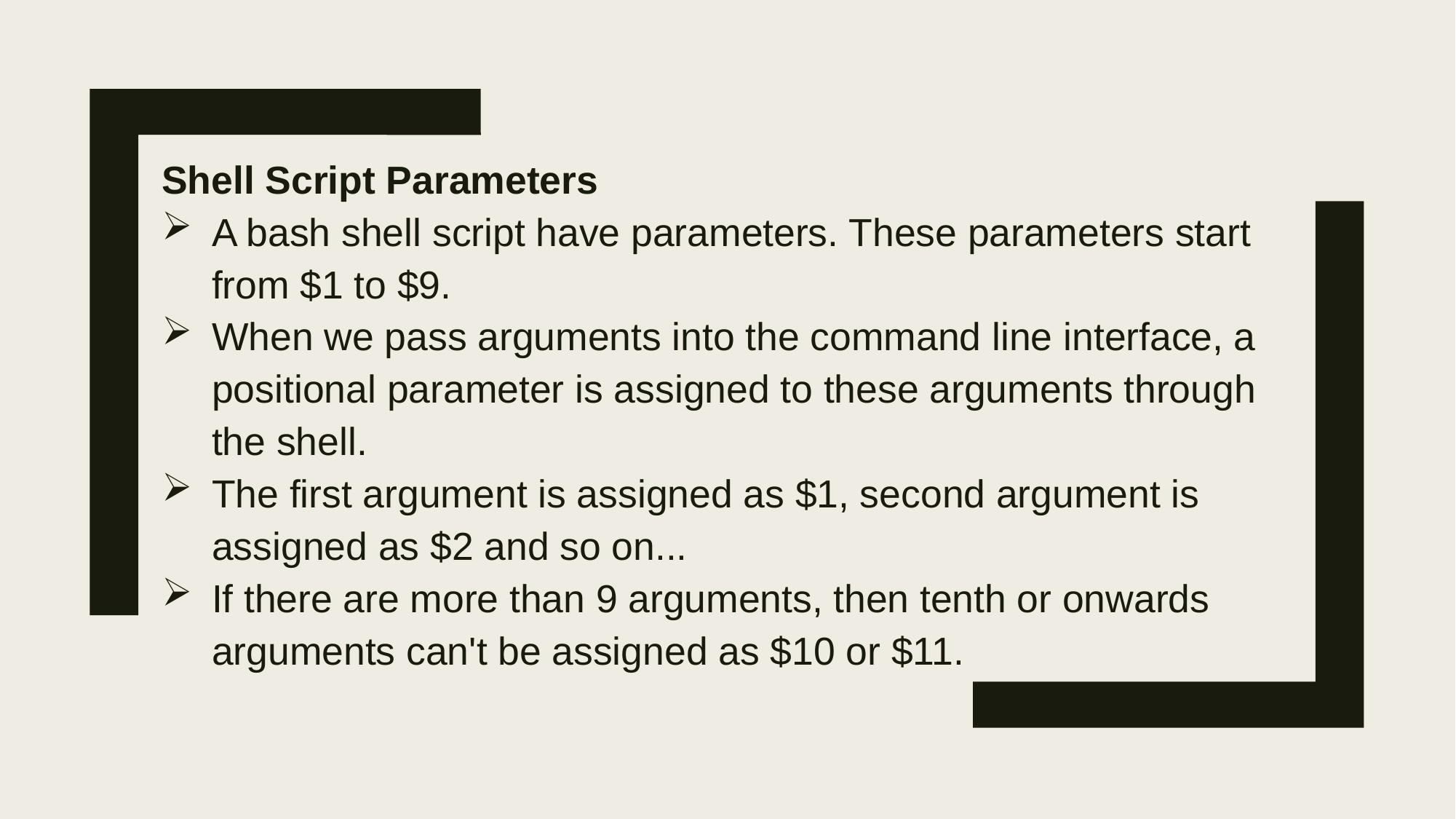

Shell Script Parameters
A bash shell script have parameters. These parameters start from $1 to $9.
When we pass arguments into the command line interface, a positional parameter is assigned to these arguments through the shell.
The first argument is assigned as $1, second argument is assigned as $2 and so on...
If there are more than 9 arguments, then tenth or onwards arguments can't be assigned as $10 or $11.